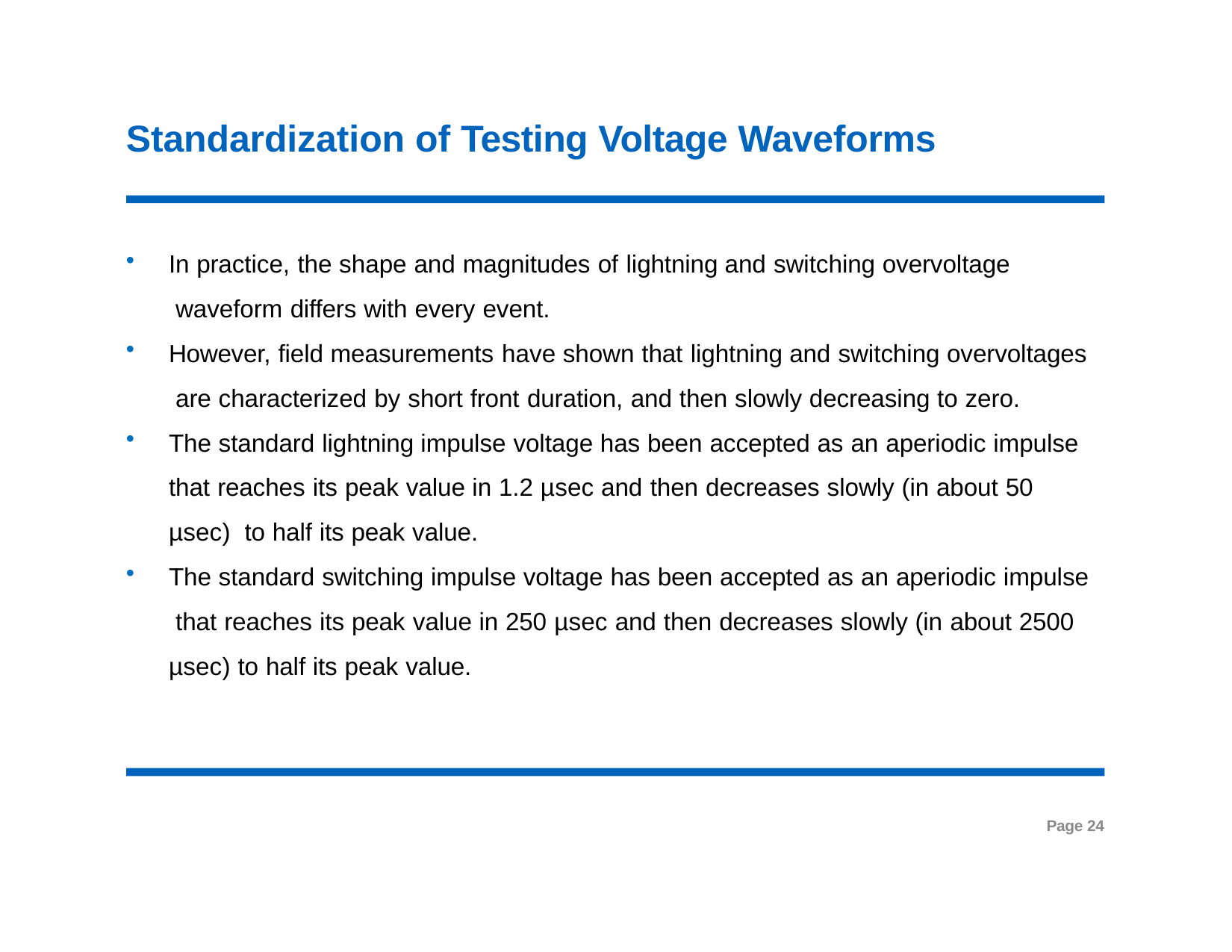

# Standardization of Testing Voltage Waveforms
In practice, the shape and magnitudes of lightning and switching overvoltage  waveform differs with every event.
However, field measurements have shown that lightning and switching overvoltages  are characterized by short front duration, and then slowly decreasing to zero.
The standard lightning impulse voltage has been accepted as an aperiodic impulse  that reaches its peak value in 1.2 µsec and then decreases slowly (in about 50 µsec)  to half its peak value.
The standard switching impulse voltage has been accepted as an aperiodic impulse  that reaches its peak value in 250 µsec and then decreases slowly (in about 2500  µsec) to half its peak value.
Page 24